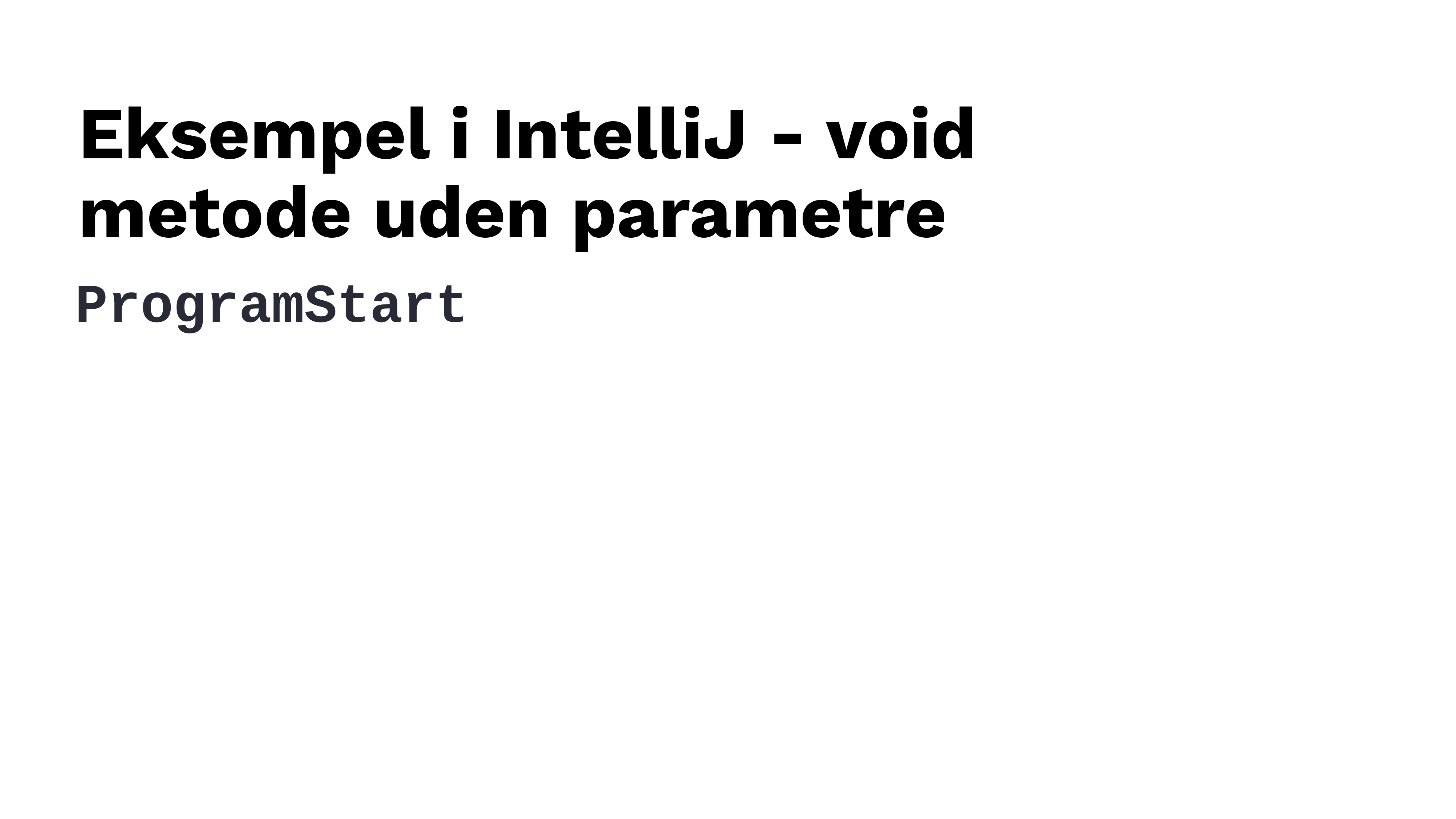

Eksempel i IntelliJ - void metode uden parametre
ProgramStart